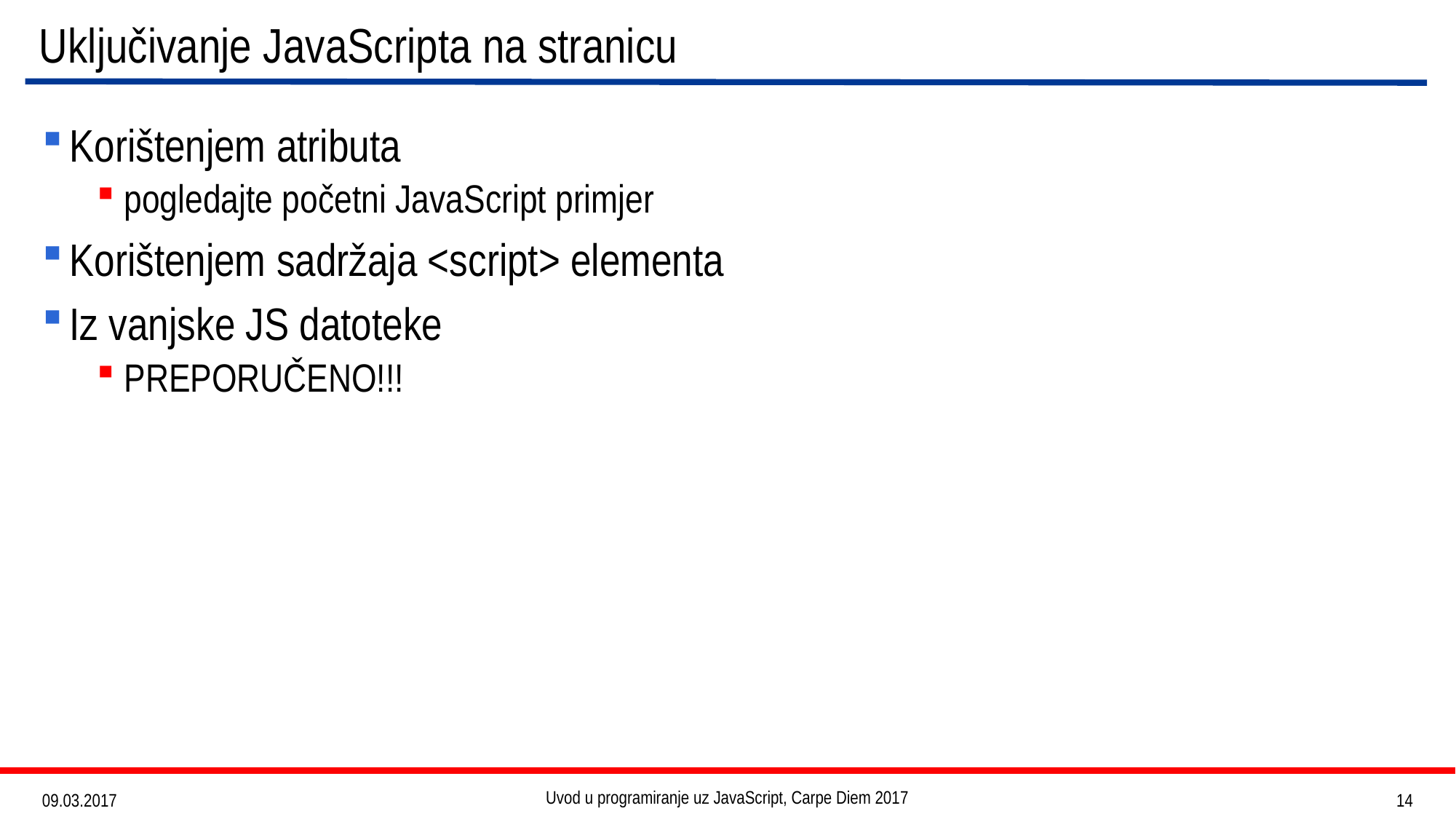

# Uključivanje JavaScripta na stranicu
Korištenjem atributa
pogledajte početni JavaScript primjer
Korištenjem sadržaja <script> elementa
Iz vanjske JS datoteke
PREPORUČENO!!!

Uvod u programiranje uz JavaScript, Carpe Diem 2017
14
09.03.2017